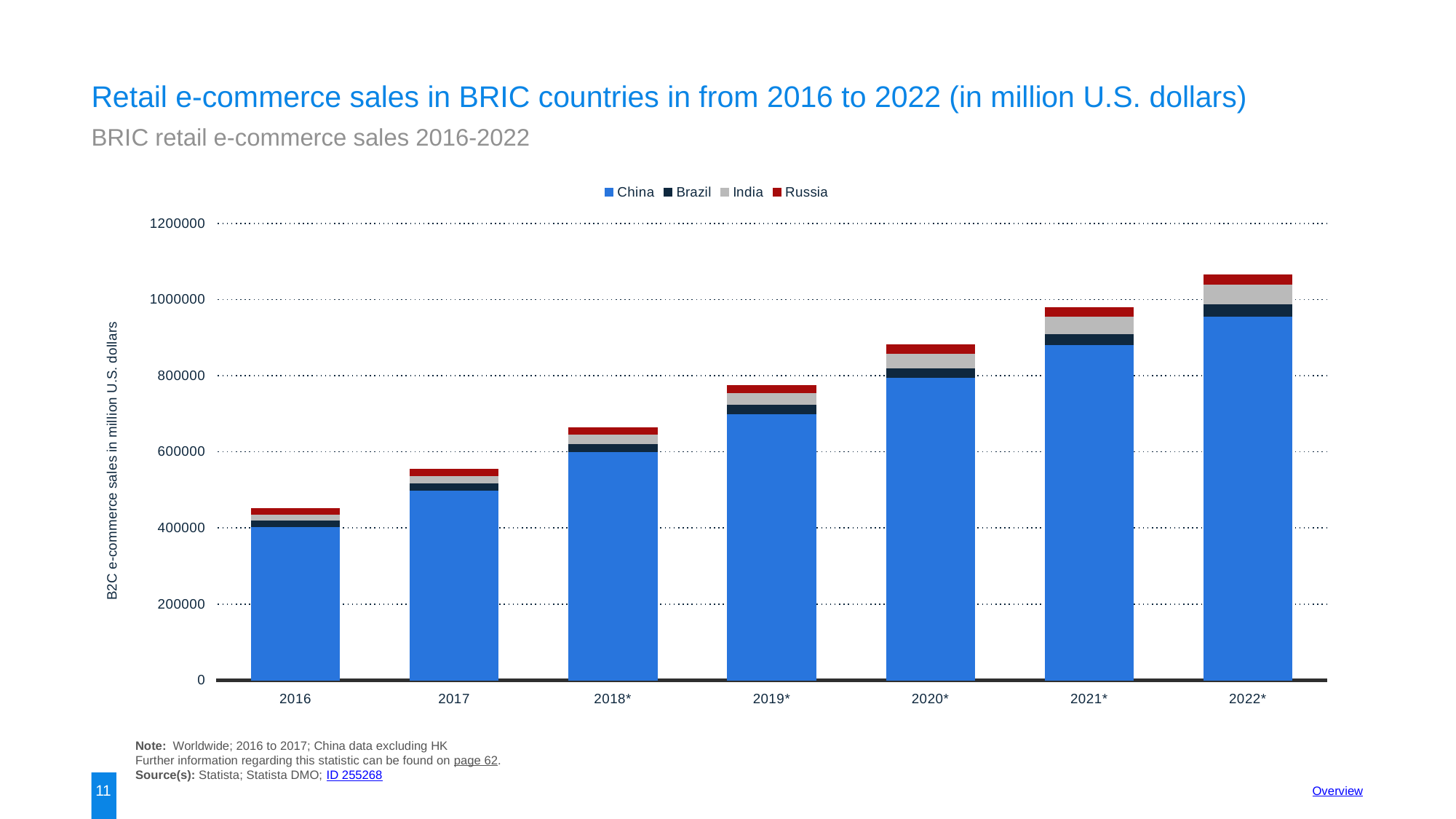

Retail e-commerce sales in BRIC countries in from 2016 to 2022 (in million U.S. dollars)
BRIC retail e-commerce sales 2016-2022

### Chart:

| Category | China | Brazil | India | Russia |
|---|---|---|---|---|
| 2016 | 403458.0 | 16548.0 | 16073.0 | 14104.0 |
| 2017 | 499150.0 | 18683.0 | 20059.0 | 16042.0 |
| 2018* | 599995.0 | 21086.0 | 25076.0 | 18013.0 |
| 2019* | 700005.0 | 23685.0 | 31123.0 | 19949.0 |
| 2020* | 794579.0 | 26383.0 | 37979.0 | 21776.0 |
| 2021* | 880638.0 | 29077.0 | 45206.0 | 23425.0 |
| 2022* | 956488.0 | 31673.0 | 52301.0 | 24862.0 |
Note:  Worldwide; 2016 to 2017; China data excluding HK
Further information regarding this statistic can be found on page 62.
Source(s): Statista; Statista DMO; ID 255268

11
Overview